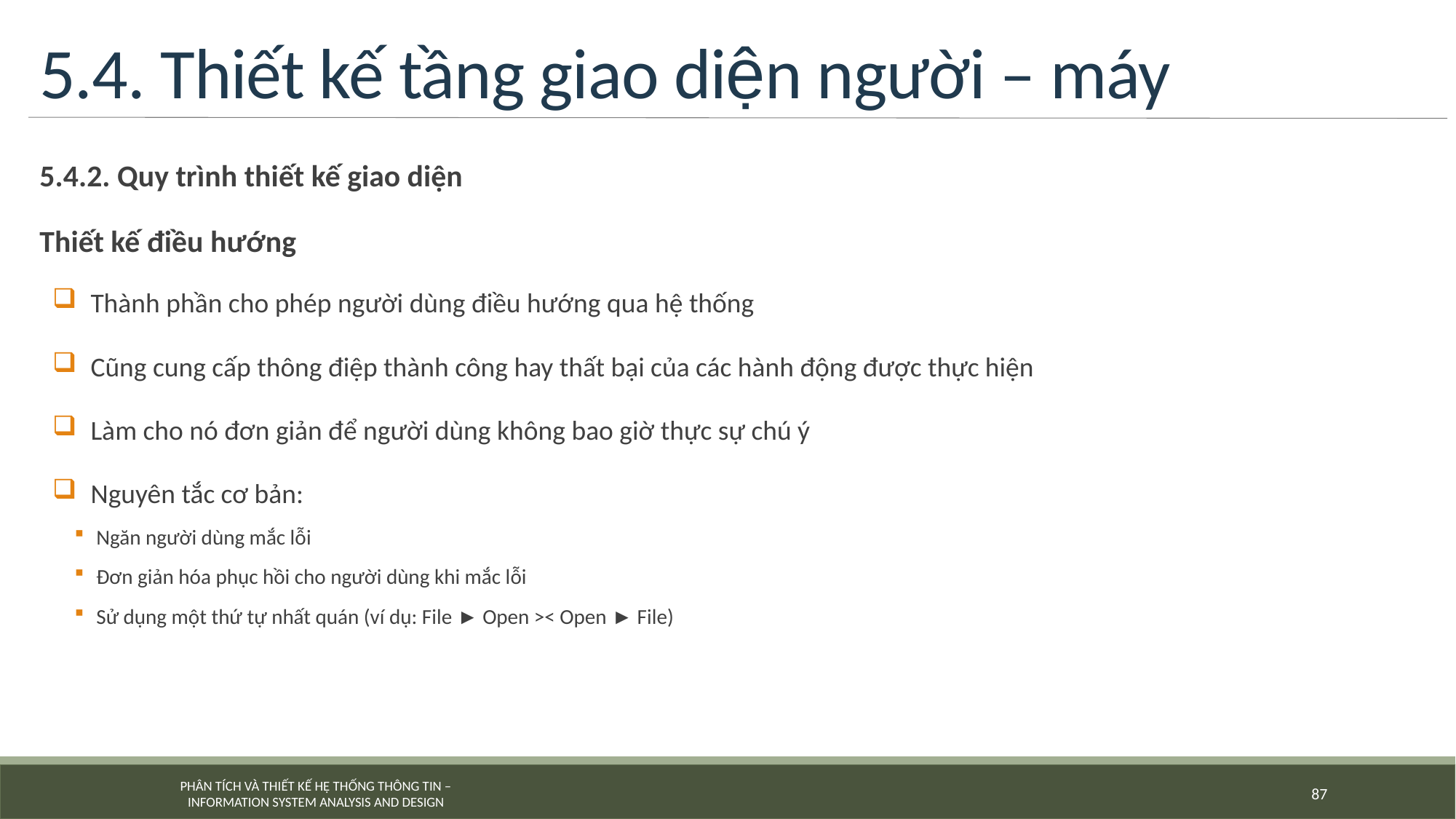

# 5.4. Thiết kế tầng giao diện người – máy
5.4.2. Quy trình thiết kế giao diện
Thiết kế điều hướng
Thành phần cho phép người dùng điều hướng qua hệ thống
Cũng cung cấp thông điệp thành công hay thất bại của các hành động được thực hiện
Làm cho nó đơn giản để người dùng không bao giờ thực sự chú ý
Nguyên tắc cơ bản:
Ngăn người dùng mắc lỗi
Đơn giản hóa phục hồi cho người dùng khi mắc lỗi
Sử dụng một thứ tự nhất quán (ví dụ: File ► Open >< Open ► File)
87